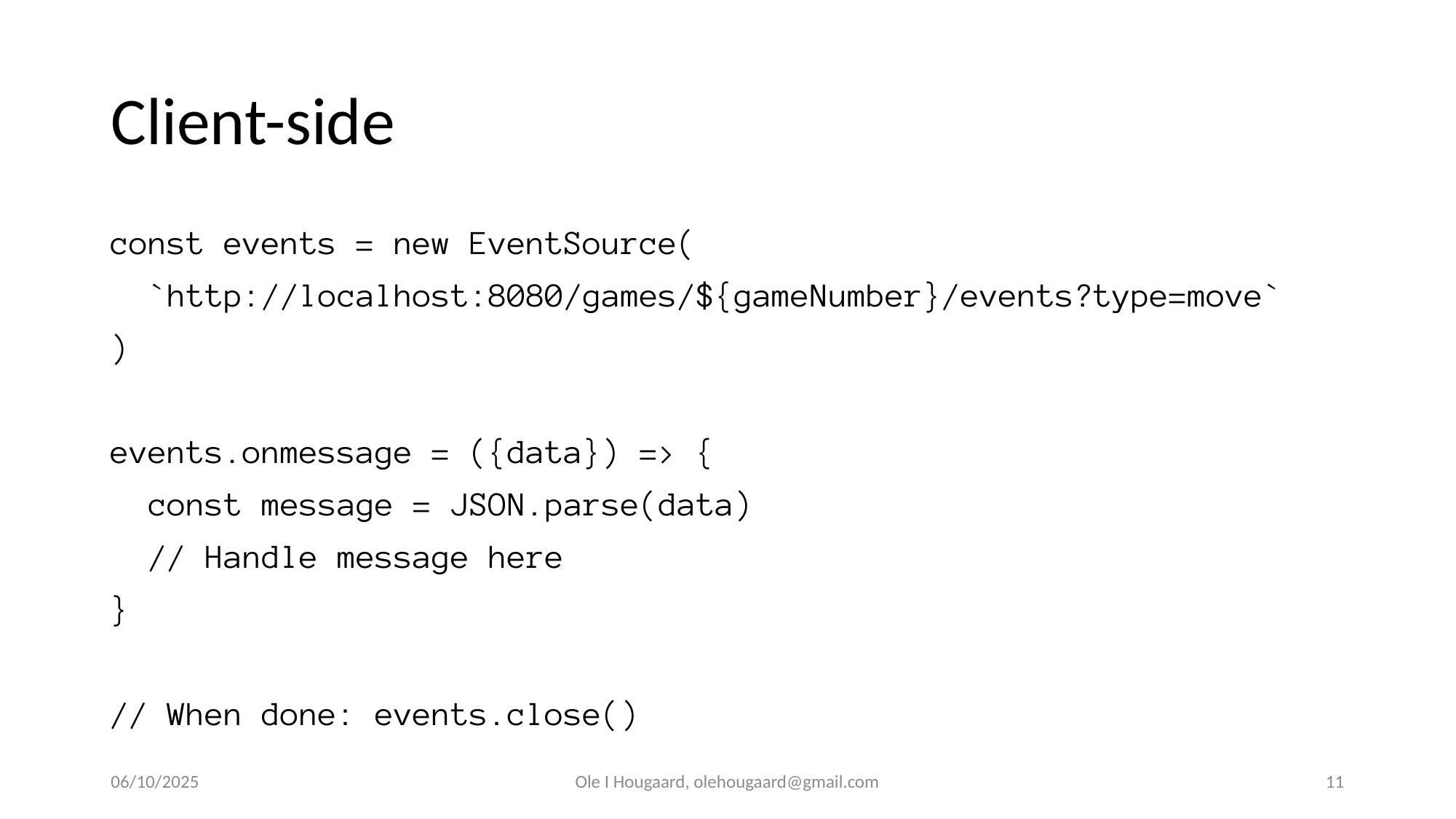

# Client-side
const events = new EventSource(
  `http://localhost:8080/games/${gameNumber}/events?type=move`
)

events.onmessage = ({data}) => {
  const message = JSON.parse(data)
  // Handle message here
}

// When done: events.close()
06/10/2025
Ole I Hougaard, olehougaard@gmail.com
11